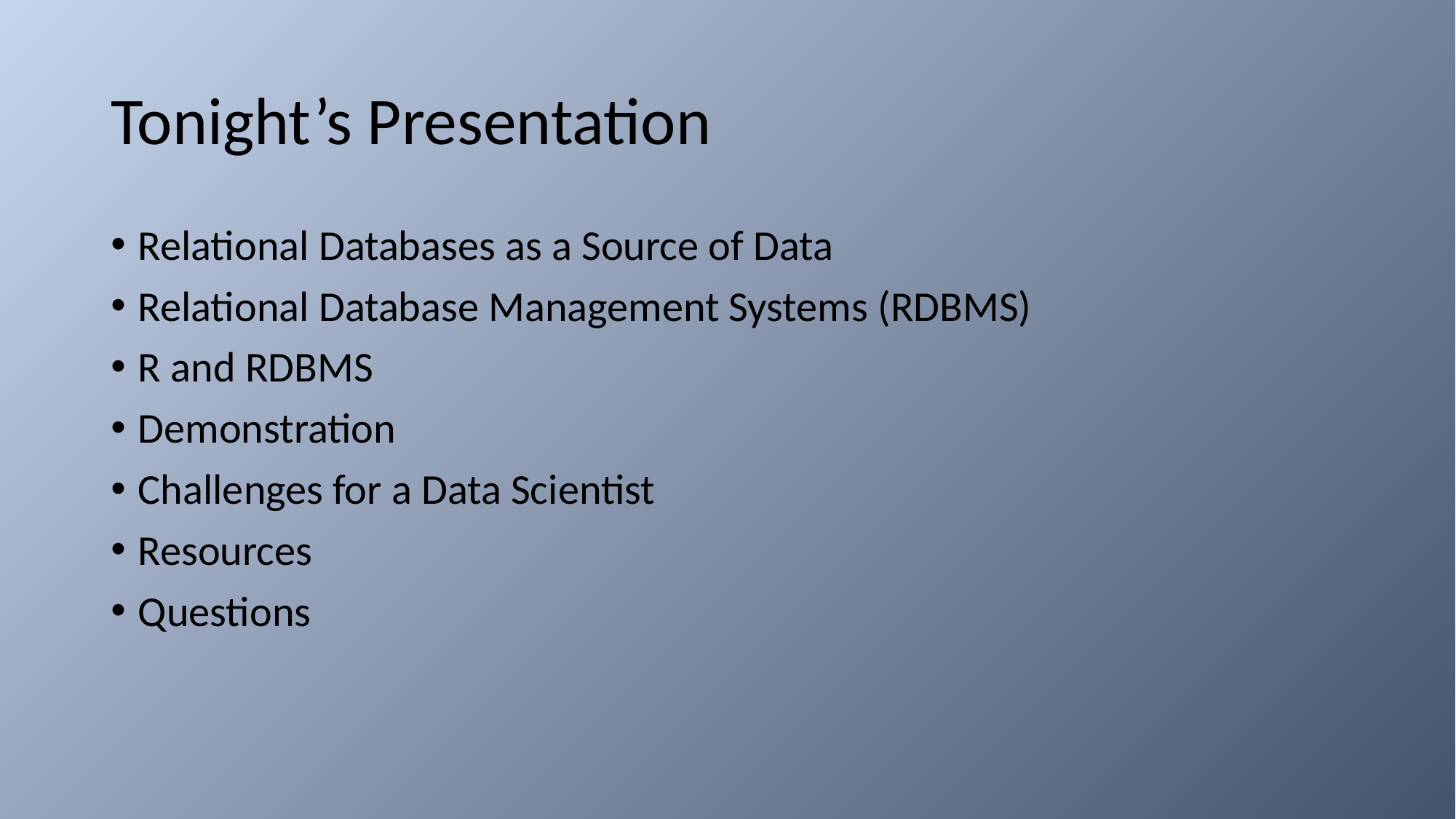

# Tonight’s Presentation
Relational Databases as a Source of Data
Relational Database Management Systems (RDBMS)
R and RDBMS
Demonstration
Challenges for a Data Scientist
Resources
Questions